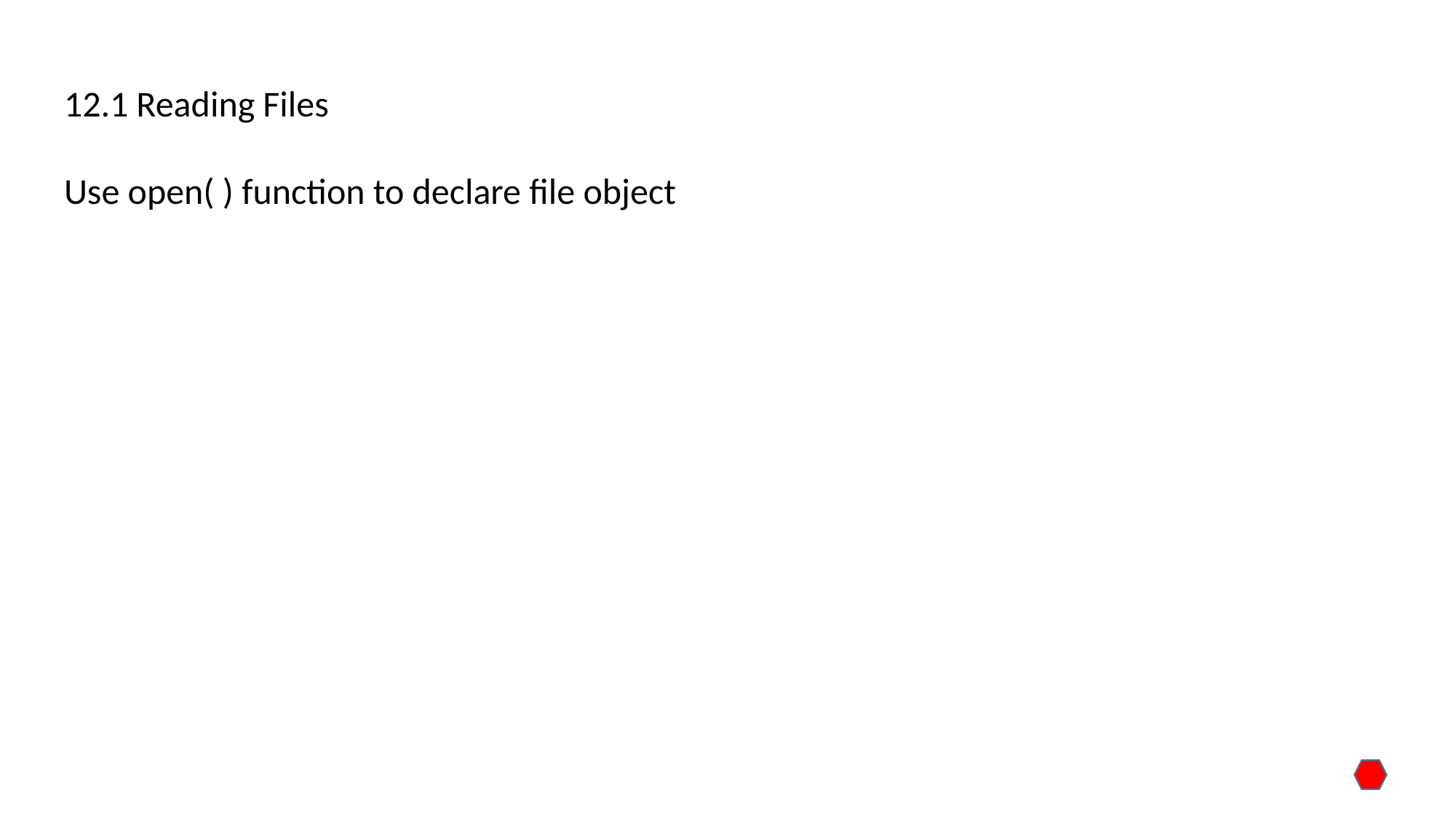

12.1 Reading Files

Use open( ) function to declare file object